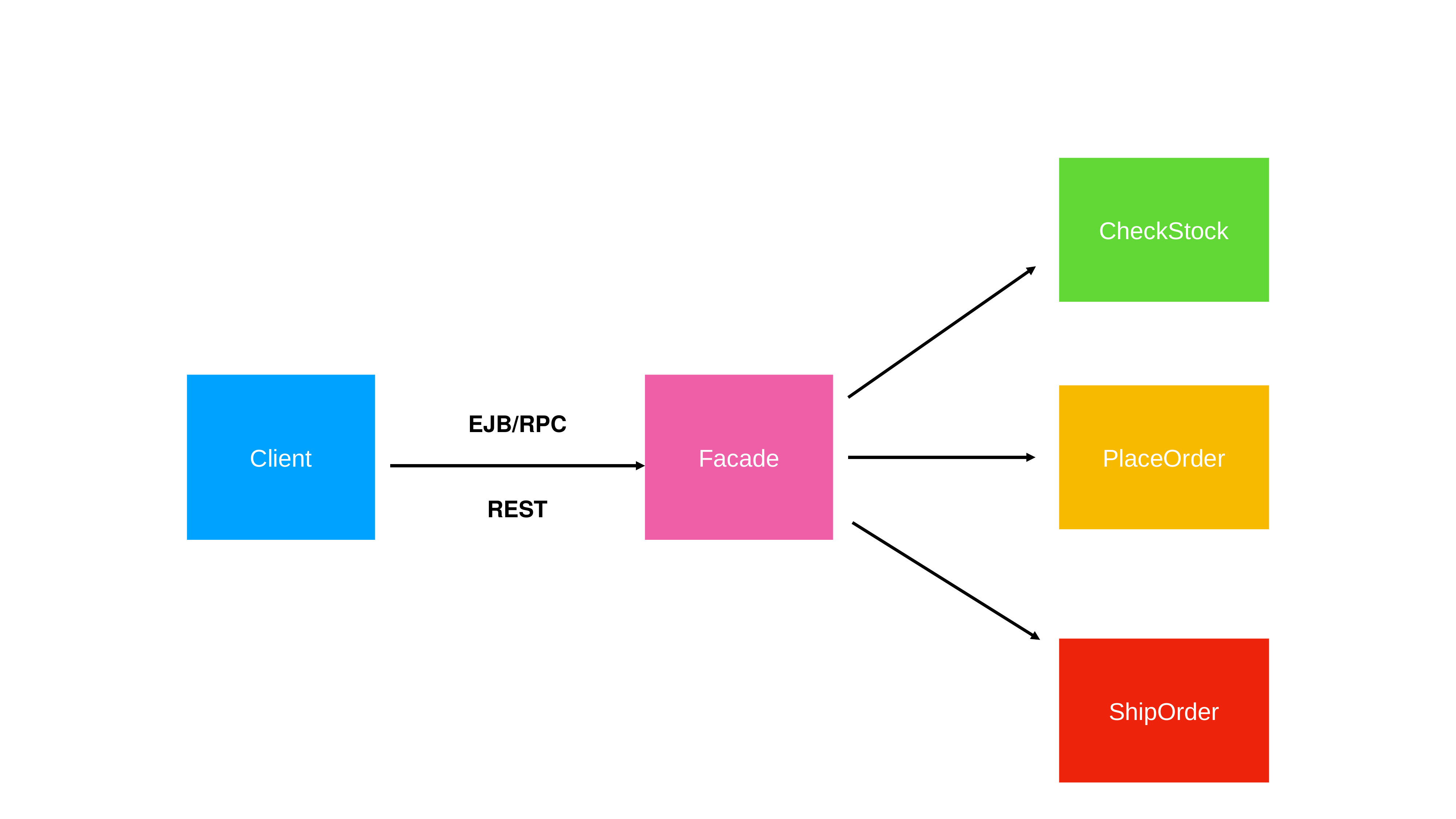

CheckStock

Client
Facade
PlaceOrder
EJB/RPC

REST

ShipOrder